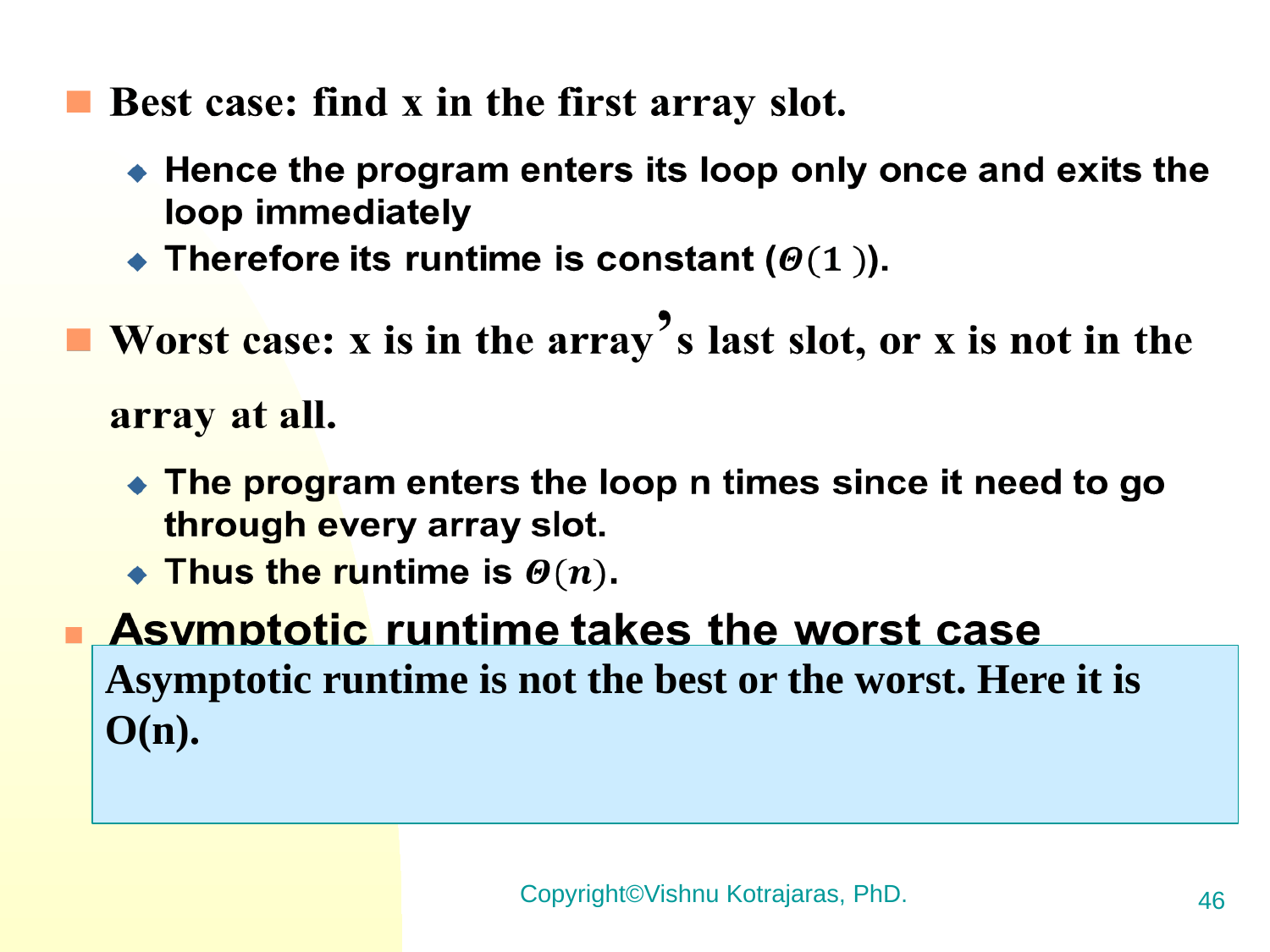

Asymptotic runtime is not the best or the worst. Here it is O(n).
Copyright©Vishnu Kotrajaras, PhD.
46